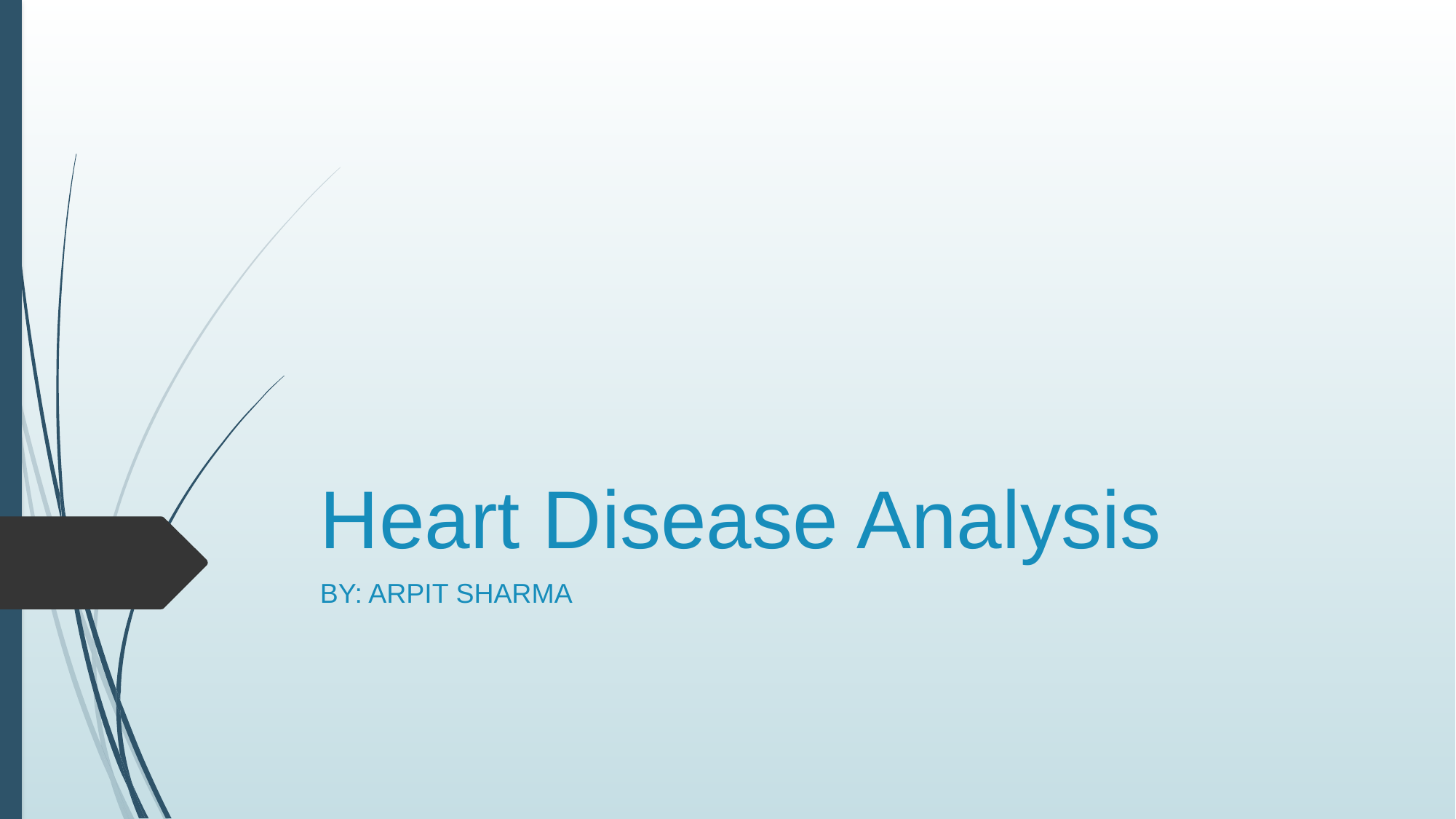

# Heart Disease Analysis
BY: ARPIT SHARMA